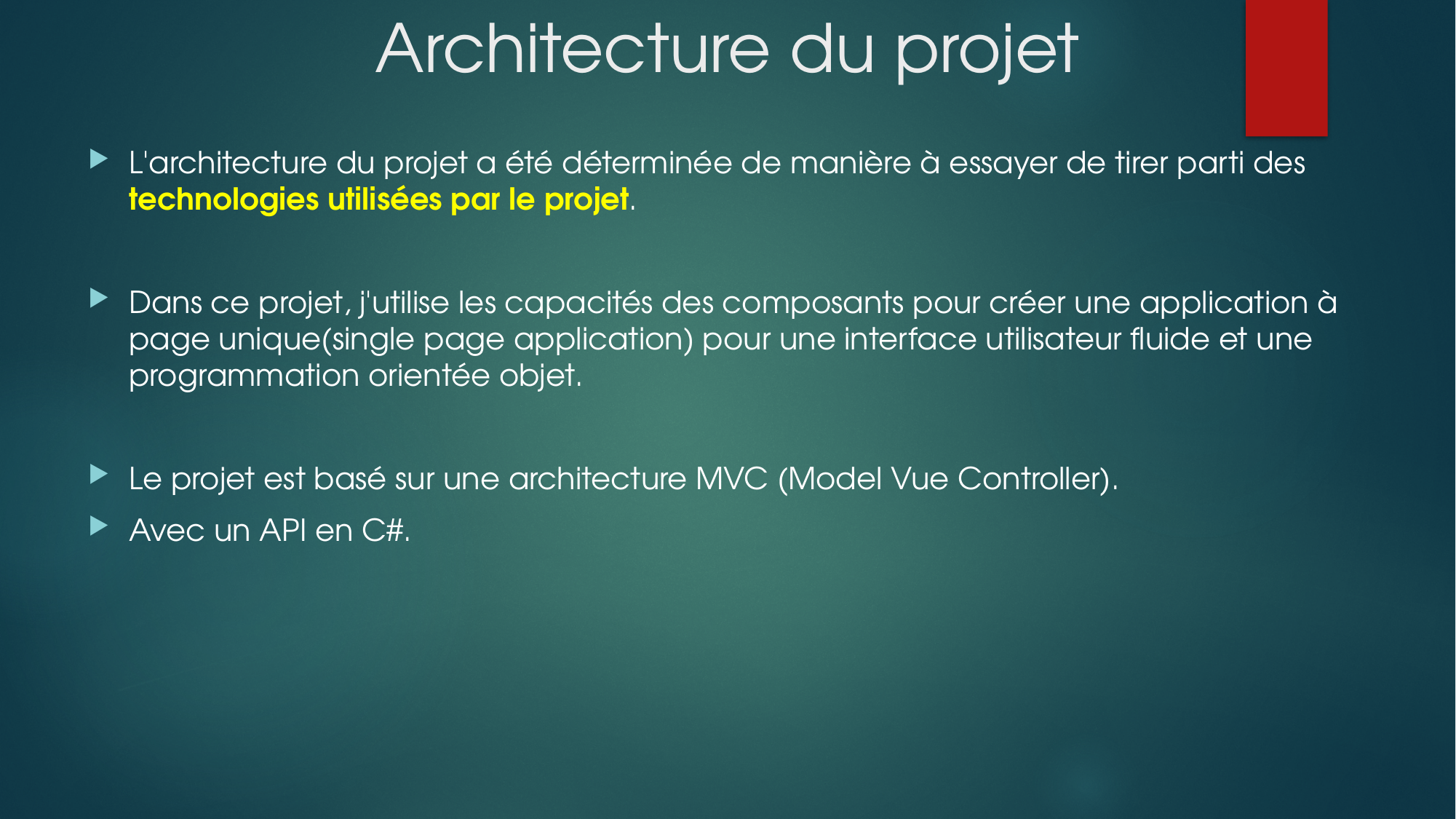

# Architecture du projet
L'architecture du projet a été déterminée de manière à essayer de tirer parti des technologies utilisées par le projet.

Dans ce projet, j'utilise les capacités des composants pour créer une application à page unique(single page application) pour une interface utilisateur fluide et une programmation orientée objet.

Le projet est basé sur une architecture MVC (Model Vue Controller).
Avec un API en C#.